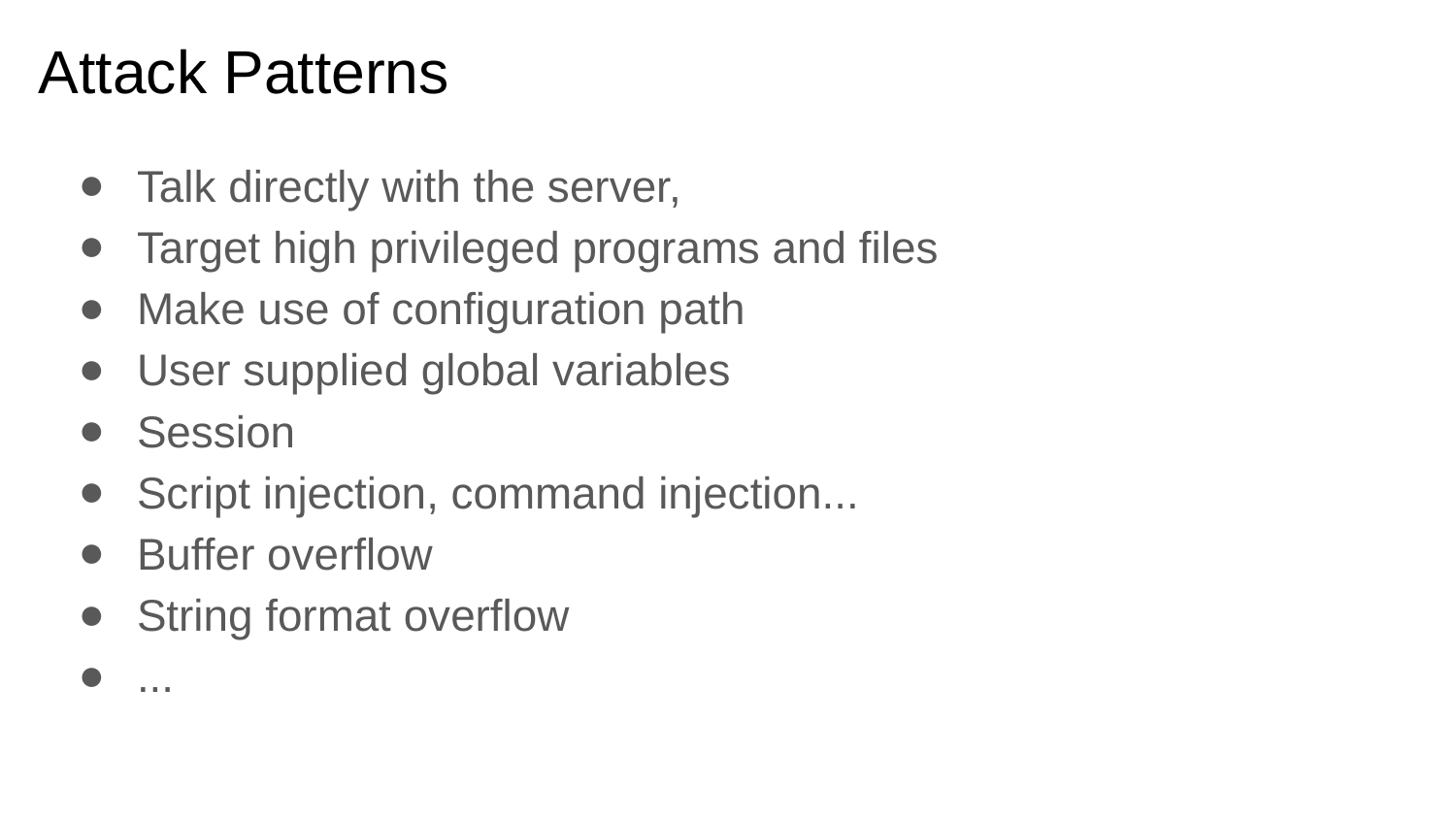

# Attack Patterns
Talk directly with the server,
Target high privileged programs and files
Make use of configuration path
User supplied global variables
Session
Script injection, command injection...
Buffer overflow
String format overflow
...